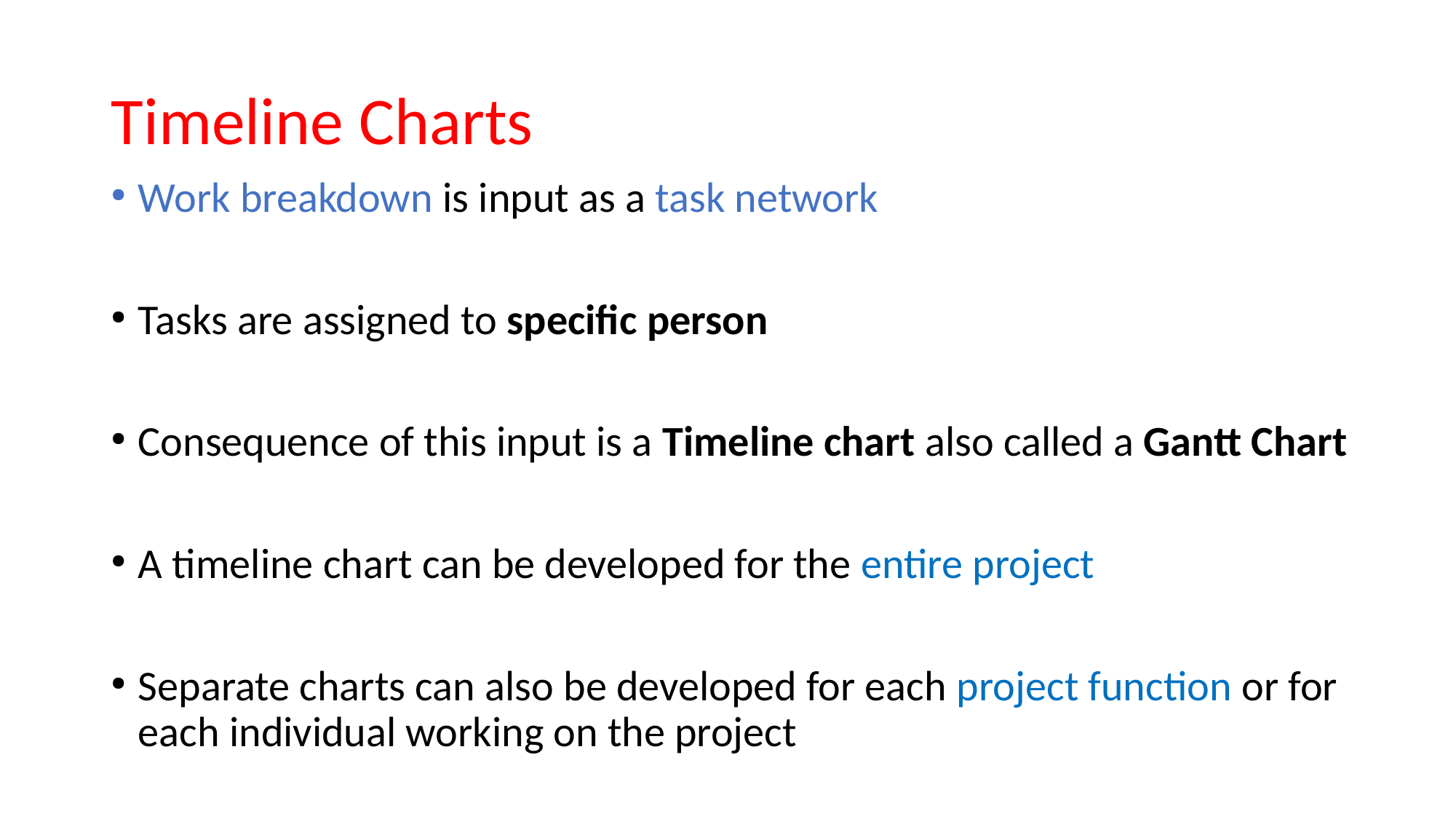

# Timeline Charts
Work breakdown is input as a task network

Tasks are assigned to specific person

Consequence of this input is a Timeline chart also called a Gantt Chart

A timeline chart can be developed for the entire project

Separate charts can also be developed for each project function or for each individual working on the project